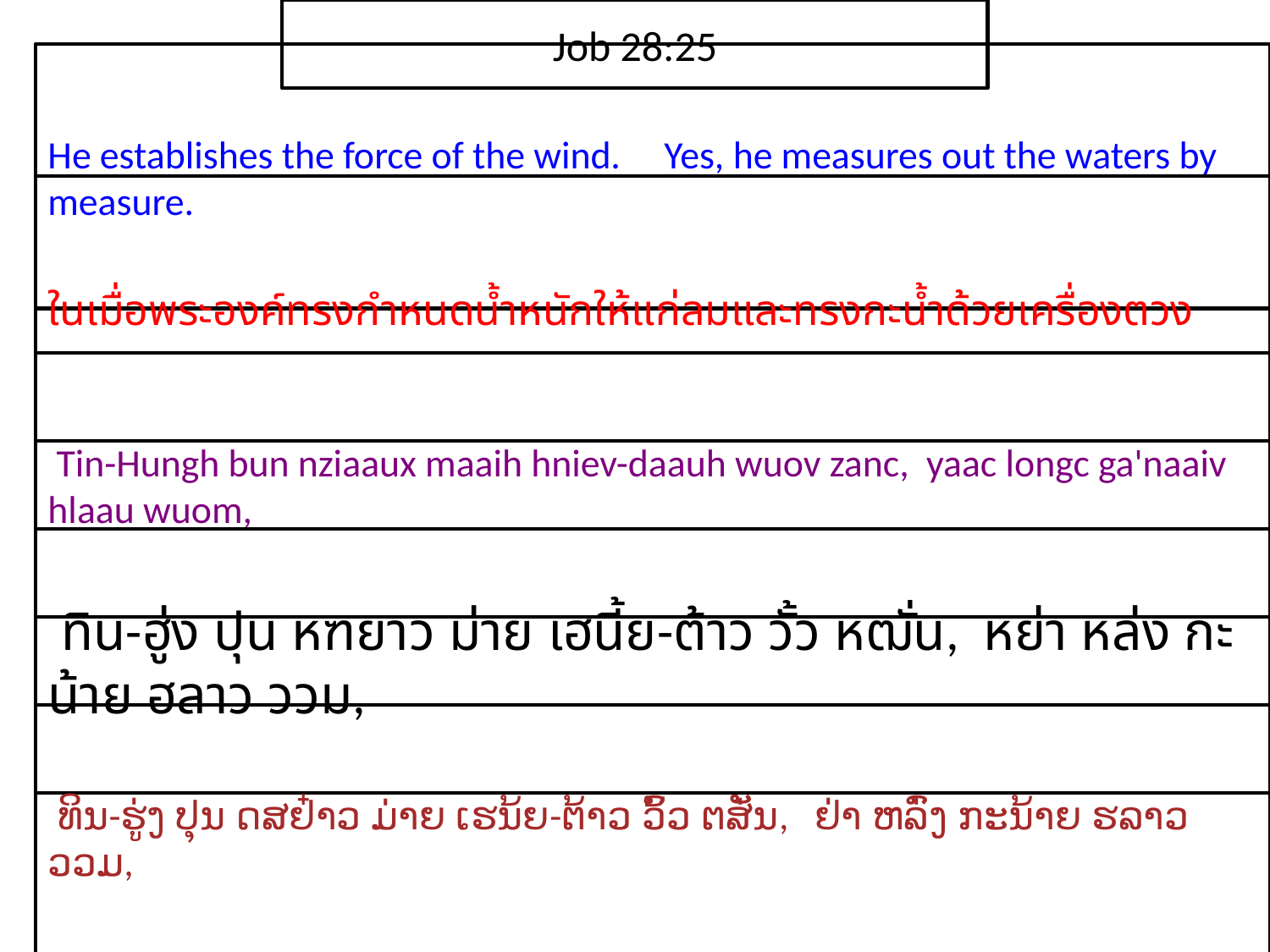

Job 28:25
He establishes the force of the wind.     Yes, he measures out the waters by measure.
​ใน​เมื่อ​พระ​องค์​ทรง​กำหนด​น้ำหนัก​ให้แก่​ลมและ​ทรง​กะ​น้ำ​ด้วย​เครื่อง​ตวง
 Tin-Hungh bun nziaaux maaih hniev-daauh wuov zanc,  yaac longc ga'naaiv hlaau wuom,
 ทิน-ฮู่ง ปุน หฑยาว ม่าย เฮนี้ย-ต้าว วั้ว หฒั่น,  หย่า หล่ง กะน้าย ฮลาว ววม,
 ທິນ-ຮູ່ງ ປຸນ ດສຢ໋າວ ມ່າຍ ເຮນ້ຍ-ຕ້າວ ວົ້ວ ຕສັ່ນ,   ຢ່າ ຫລົ່ງ ກະນ້າຍ ຮລາວ ວວມ,